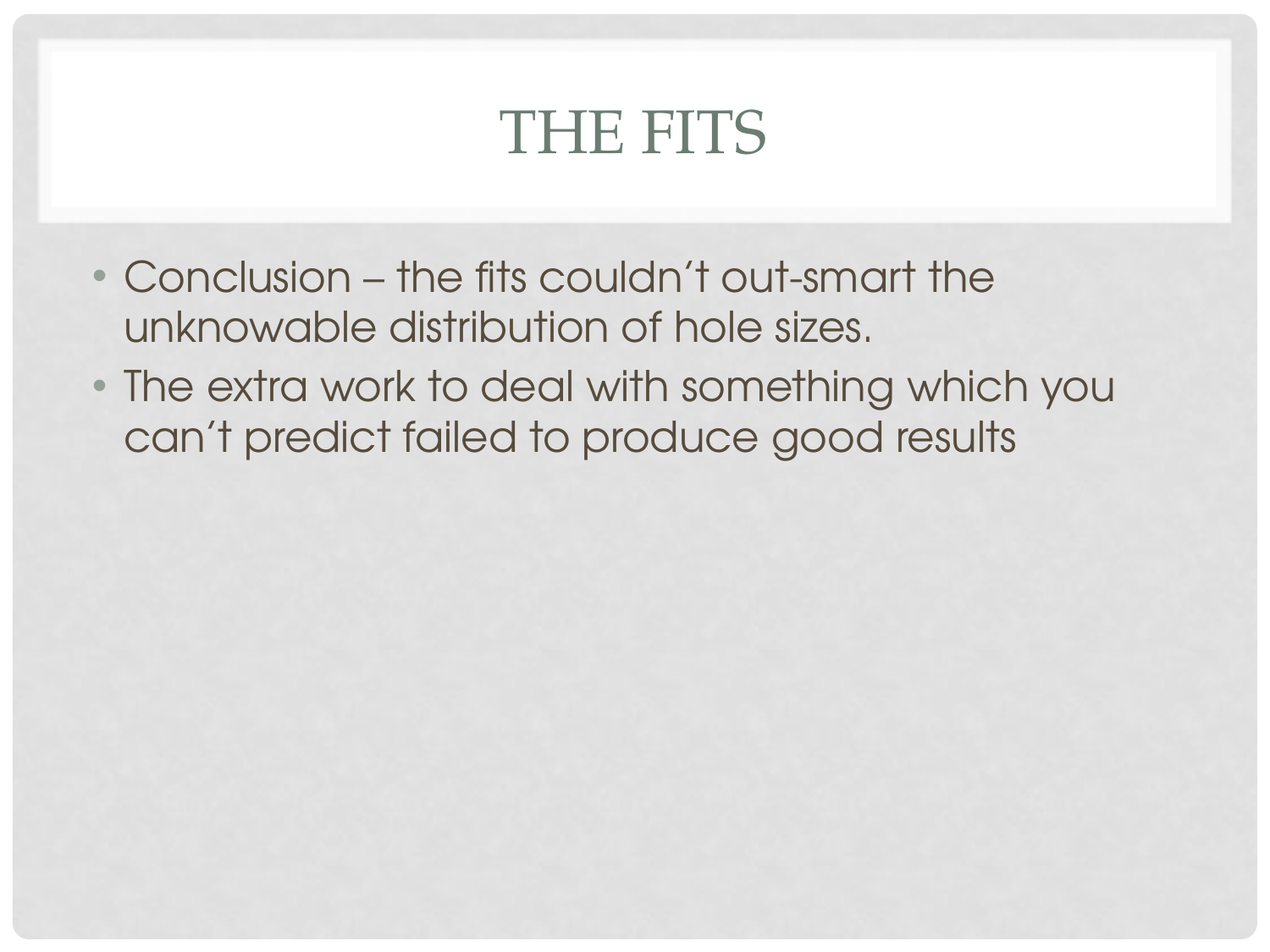

# The fits
Conclusion – the fits couldn’t out-smart the unknowable distribution of hole sizes.
The extra work to deal with something which you can’t predict failed to produce good results